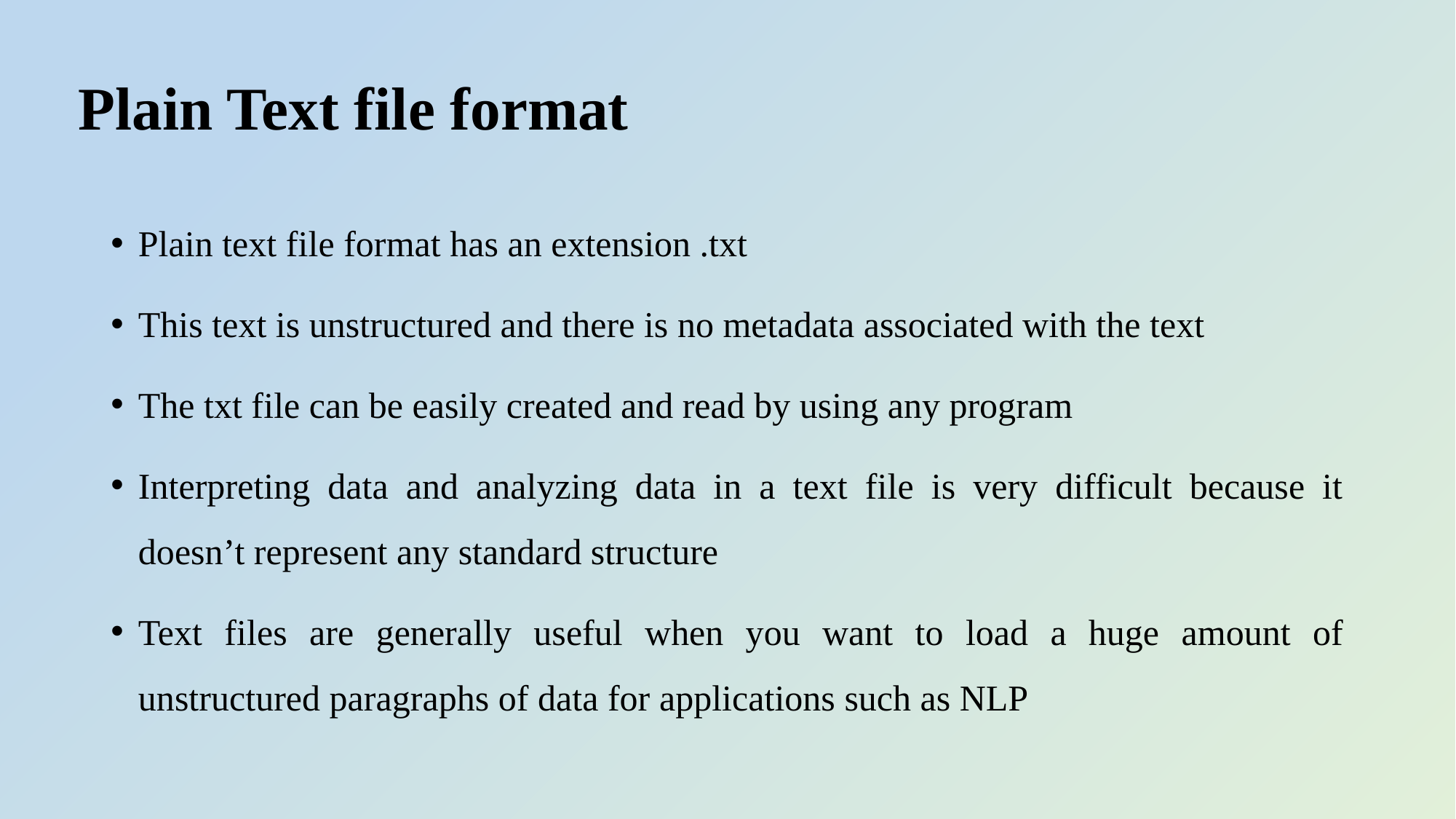

# Plain Text file format
Plain text file format has an extension .txt
This text is unstructured and there is no metadata associated with the text
The txt file can be easily created and read by using any program
Interpreting data and analyzing data in a text file is very difficult because it doesn’t represent any standard structure
Text files are generally useful when you want to load a huge amount of unstructured paragraphs of data for applications such as NLP